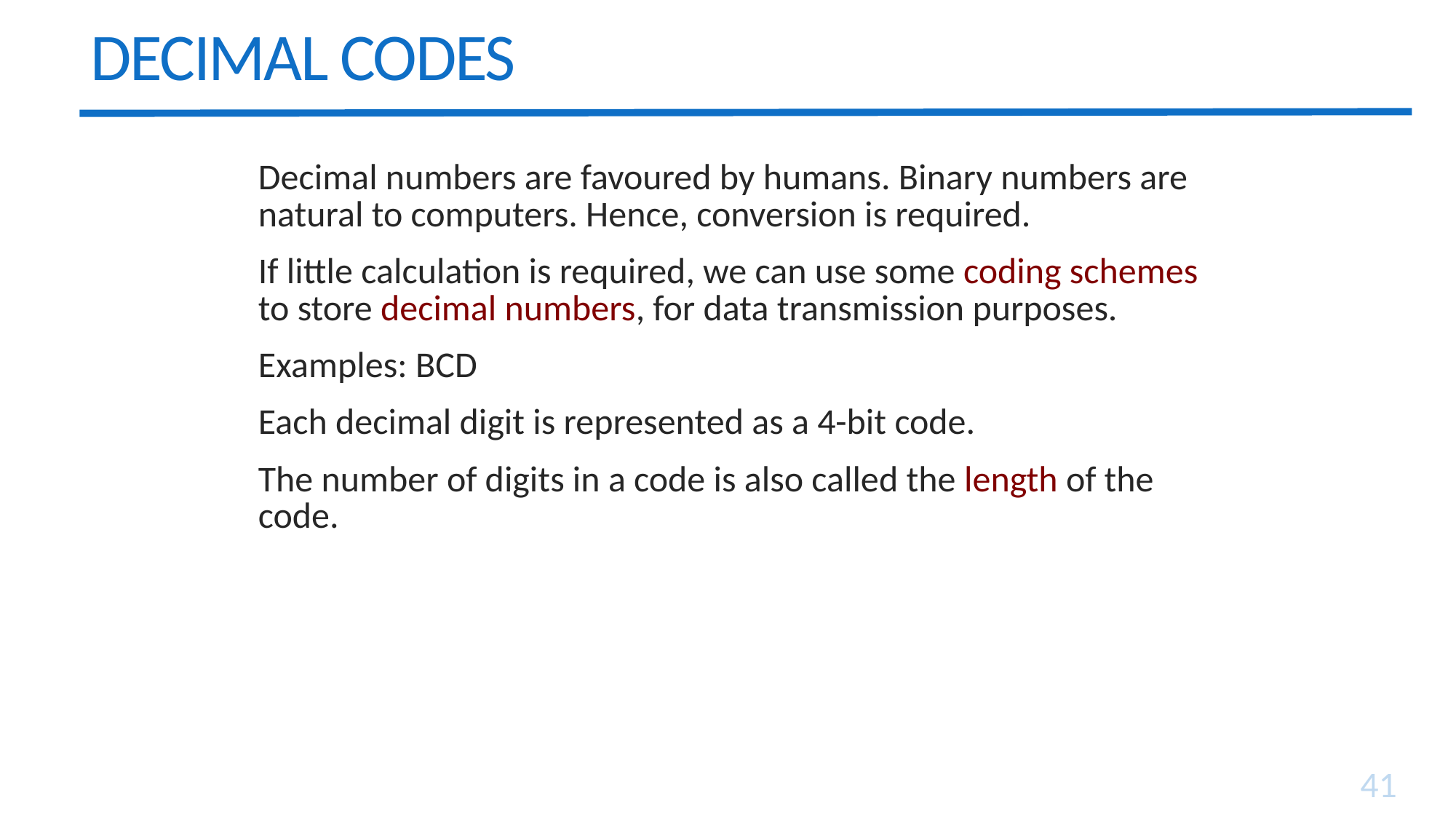

# DECIMAL CODES
Decimal numbers are favoured by humans. Binary numbers are natural to computers. Hence, conversion is required.
If little calculation is required, we can use some coding schemes to store decimal numbers, for data transmission purposes.
Examples: BCD
Each decimal digit is represented as a 4-bit code.
The number of digits in a code is also called the length of the code.

41